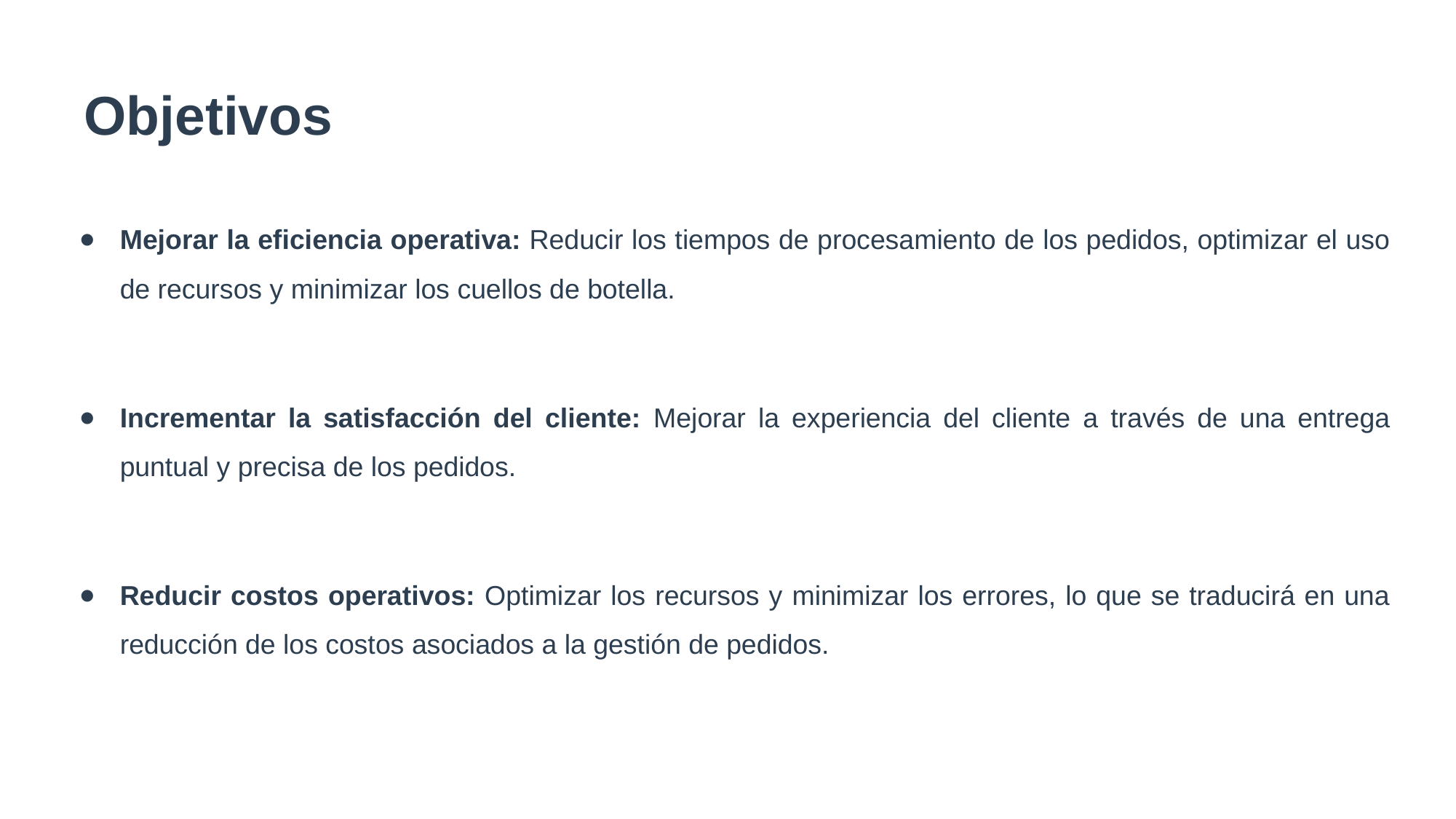

# Objetivos

Mejorar la eficiencia operativa: Reducir los tiempos de procesamiento de los pedidos, optimizar el uso de recursos y minimizar los cuellos de botella.

Incrementar la satisfacción del cliente: Mejorar la experiencia del cliente a través de una entrega puntual y precisa de los pedidos.

Reducir costos operativos: Optimizar los recursos y minimizar los errores, lo que se traducirá en una reducción de los costos asociados a la gestión de pedidos.